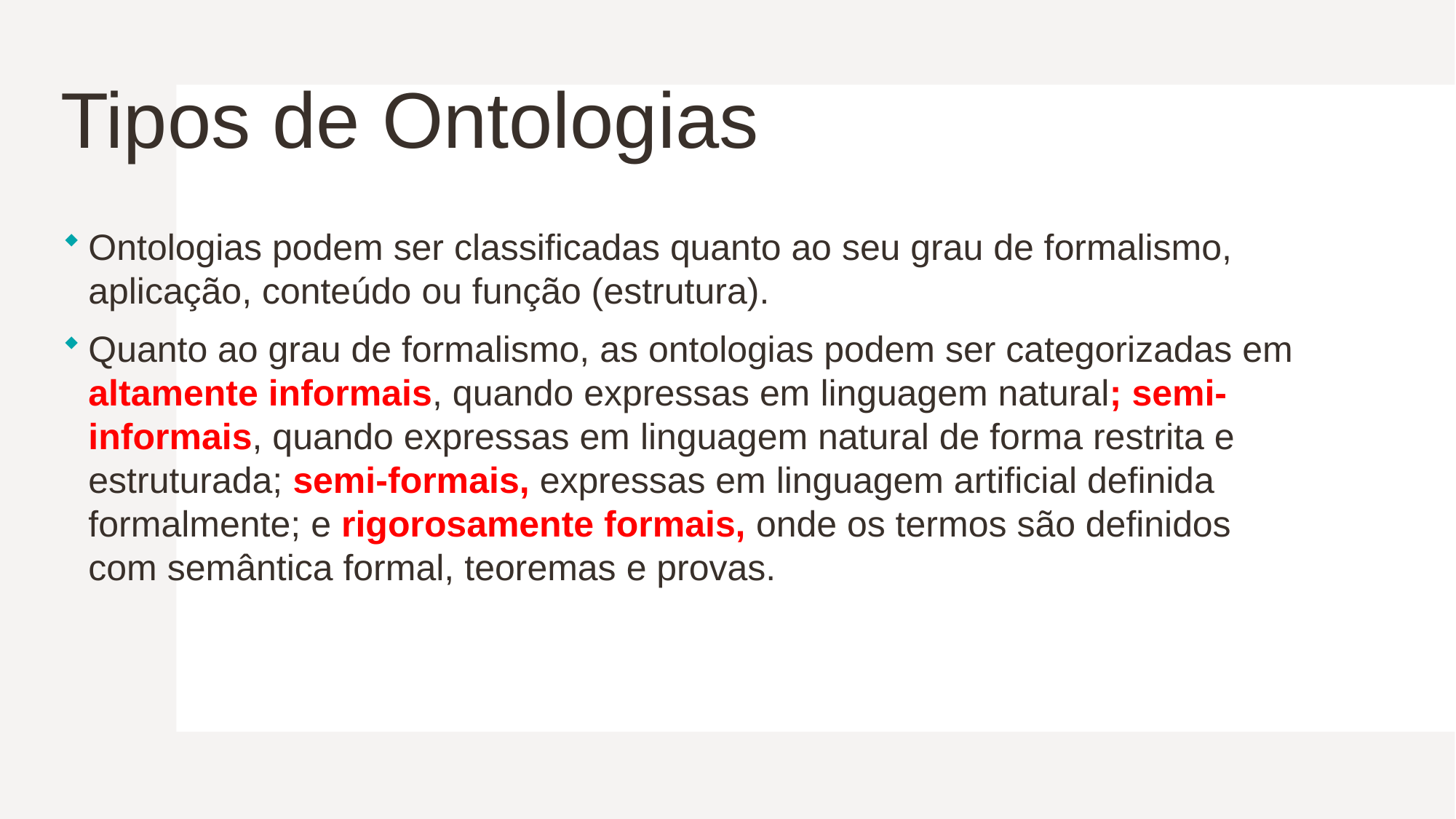

# Tipos de Ontologias
Ontologias podem ser classificadas quanto ao seu grau de formalismo, aplicação, conteúdo ou função (estrutura).
Quanto ao grau de formalismo, as ontologias podem ser categorizadas em altamente informais, quando expressas em linguagem natural; semi-informais, quando expressas em linguagem natural de forma restrita e estruturada; semi-formais, expressas em linguagem artificial definida formalmente; e rigorosamente formais, onde os termos são definidos com semântica formal, teoremas e provas.